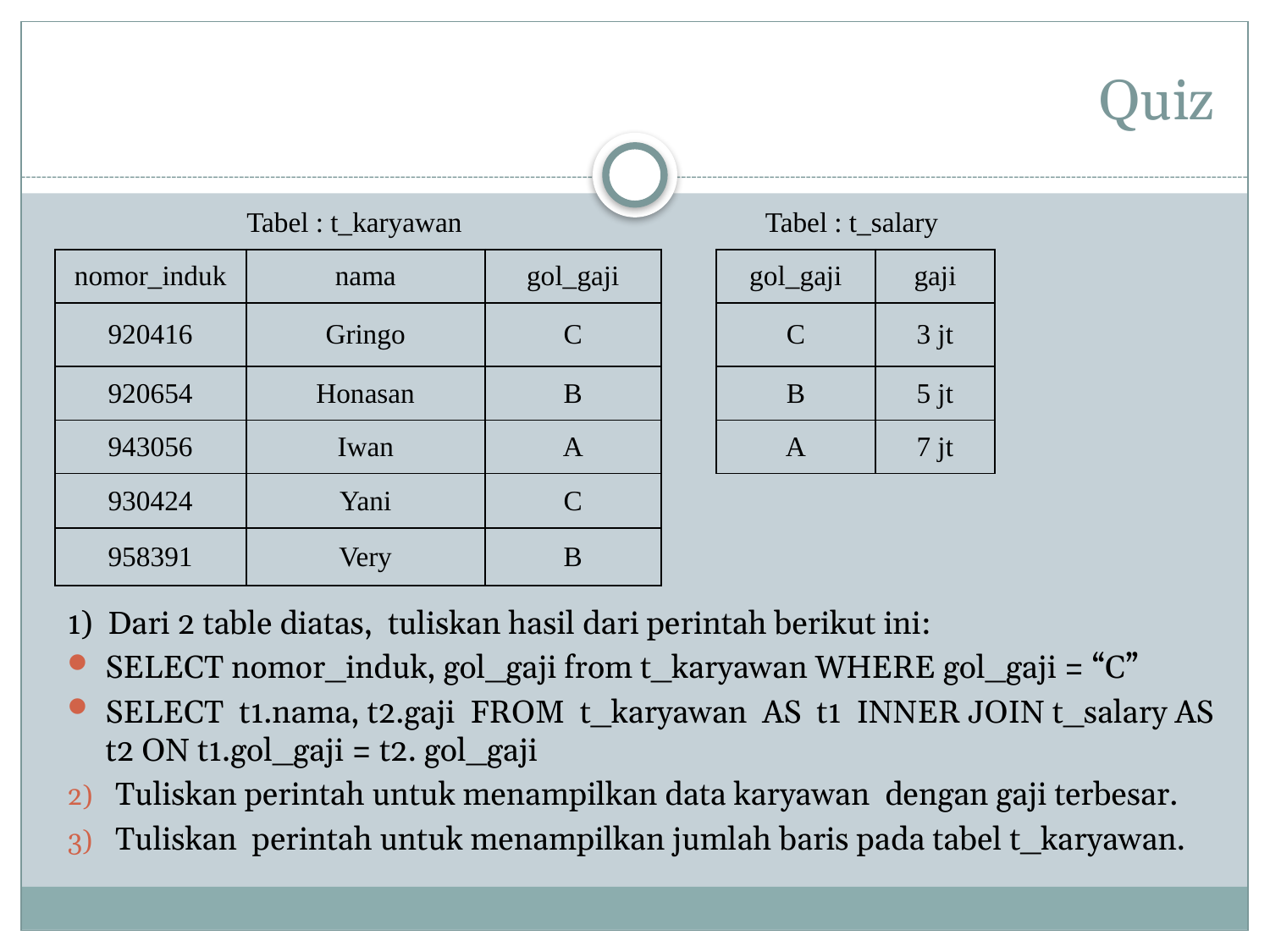

# Quiz
| Tabel : t\_karyawan |  |  |  | Tabel : t\_salary |  |
| --- | --- | --- | --- | --- | --- |
| nomor\_induk | nama | gol\_gaji |  | gol\_gaji | gaji |
| 920416 | Gringo | C |  | C | 3 jt |
| 920654 | Honasan | B |  | B | 5 jt |
| 943056 | Iwan | A |  | A | 7 jt |
| 930424 | Yani | C |  |  |  |
| 958391 | Very | B |  |  |  |
1)  Dari 2 table diatas,  tuliskan hasil dari perintah berikut ini:
SELECT nomor_induk, gol_gaji from t_karyawan WHERE gol_gaji = “C”
SELECT  t1.nama, t2.gaji  FROM  t_karyawan  AS  t1  INNER JOIN t_salary AS t2 ON t1.gol_gaji = t2. gol_gaji
Tuliskan perintah untuk menampilkan data karyawan  dengan gaji terbesar.
Tuliskan  perintah untuk menampilkan jumlah baris pada tabel t_karyawan.